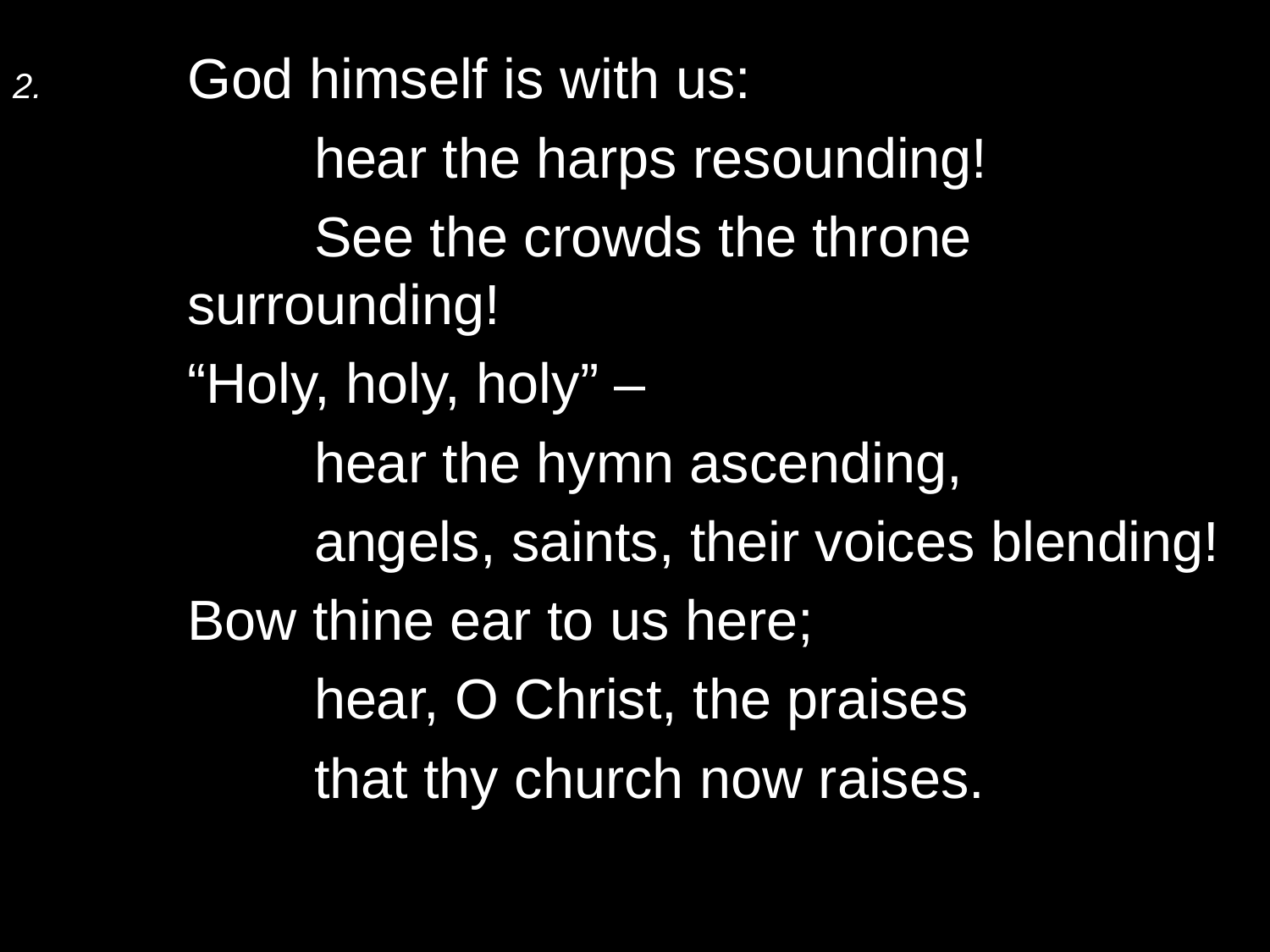

2.	God himself is with us:
		hear the harps resounding!
		See the crowds the throne surrounding!
	“Holy, holy, holy” –
		hear the hymn ascending,
		angels, saints, their voices blending!
	Bow thine ear to us here;
		hear, O Christ, the praises
		that thy church now raises.